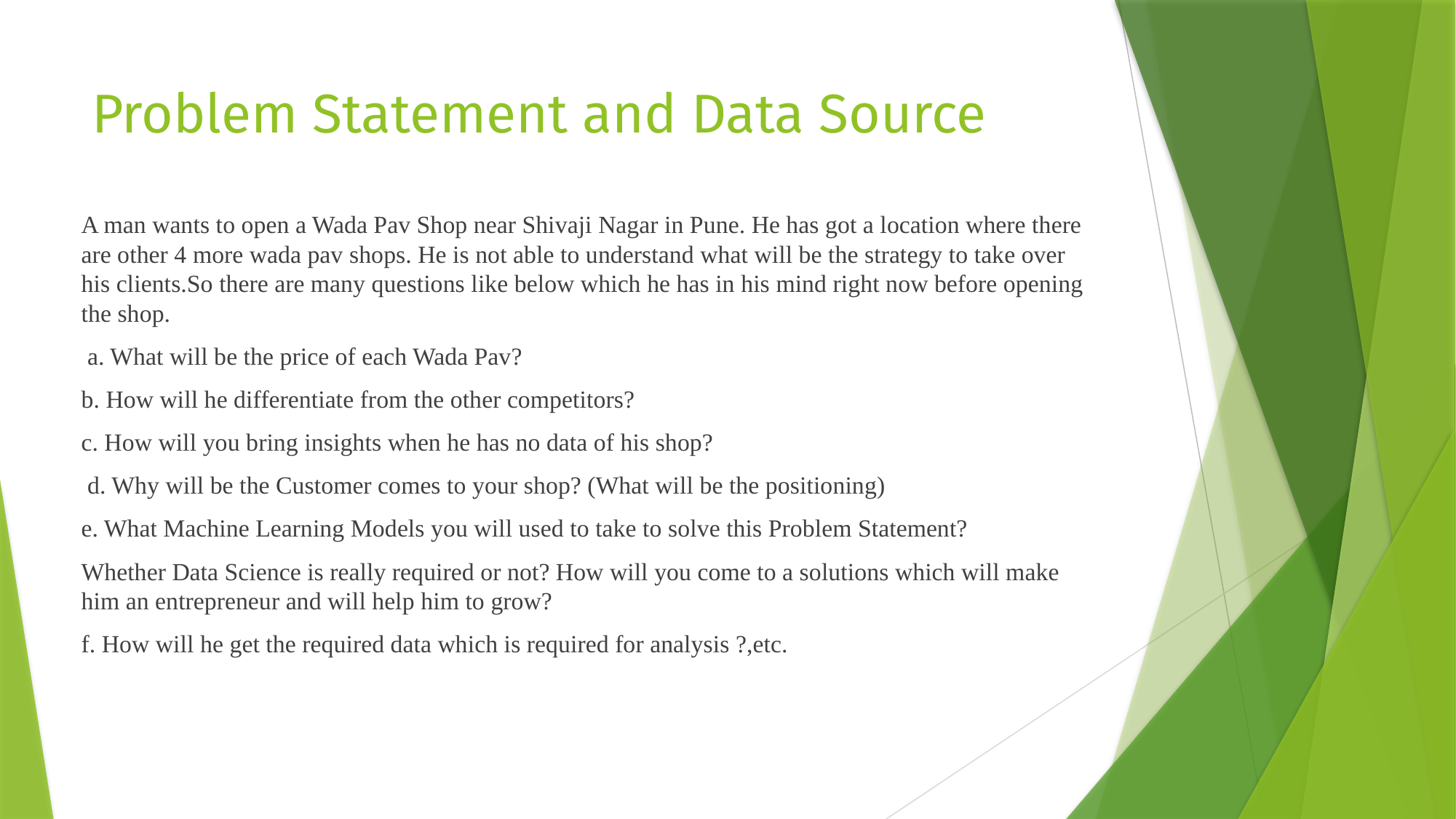

# Problem Statement and Data Source
A man wants to open a Wada Pav Shop near Shivaji Nagar in Pune. He has got a location where there are other 4 more wada pav shops. He is not able to understand what will be the strategy to take over his clients.So there are many questions like below which he has in his mind right now before opening the shop.
 a. What will be the price of each Wada Pav?
b. How will he differentiate from the other competitors?
c. How will you bring insights when he has no data of his shop?
 d. Why will be the Customer comes to your shop? (What will be the positioning)
e. What Machine Learning Models you will used to take to solve this Problem Statement?
Whether Data Science is really required or not? How will you come to a solutions which will make him an entrepreneur and will help him to grow?
f. How will he get the required data which is required for analysis ?,etc.